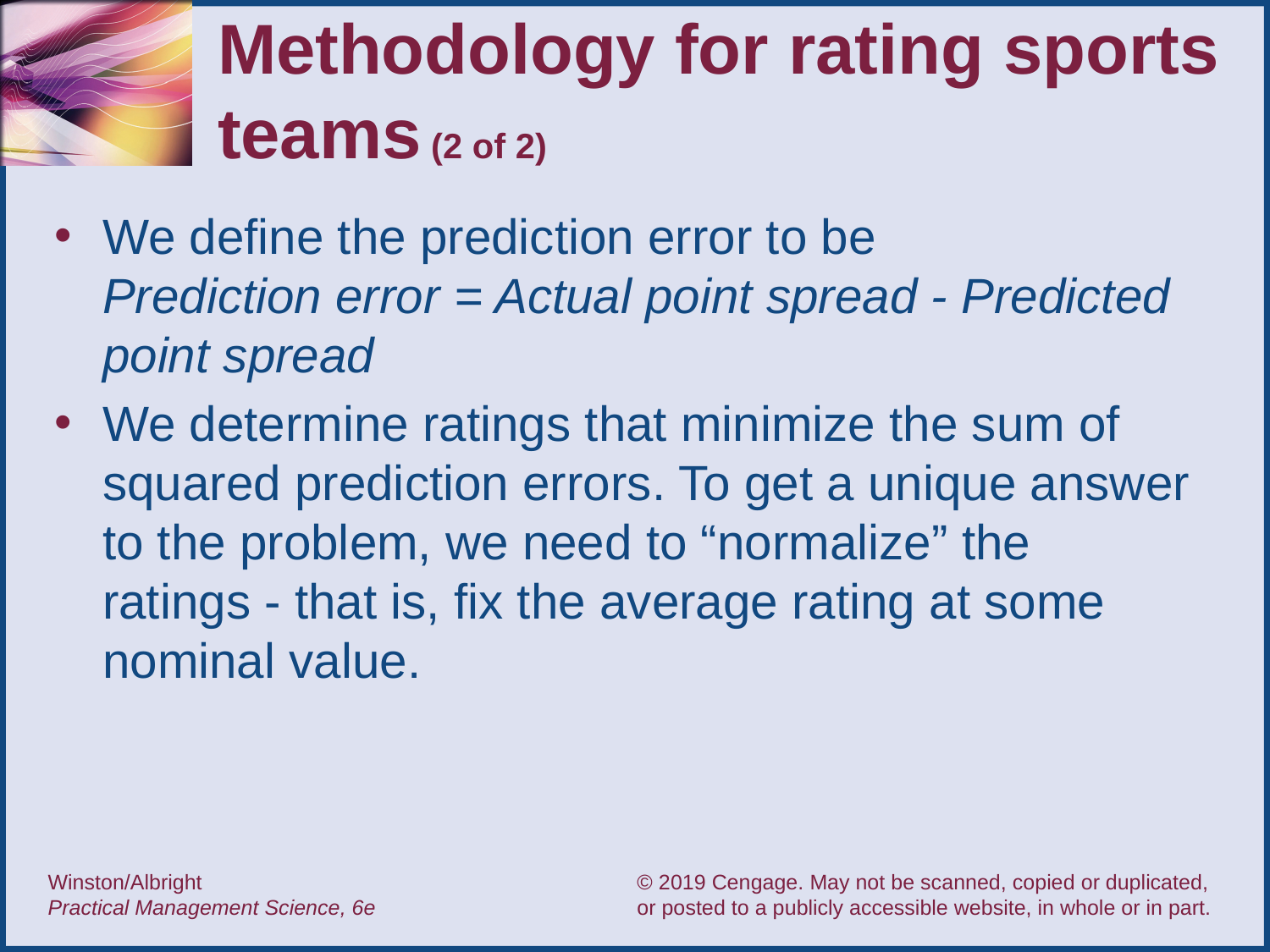

# Methodology for rating sports teams (2 of 2)
We define the prediction error to be
Prediction error = Actual point spread - Predicted point spread
We determine ratings that minimize the sum of squared prediction errors. To get a unique answer to the problem, we need to “normalize” the
ratings - that is, fix the average rating at some nominal value.